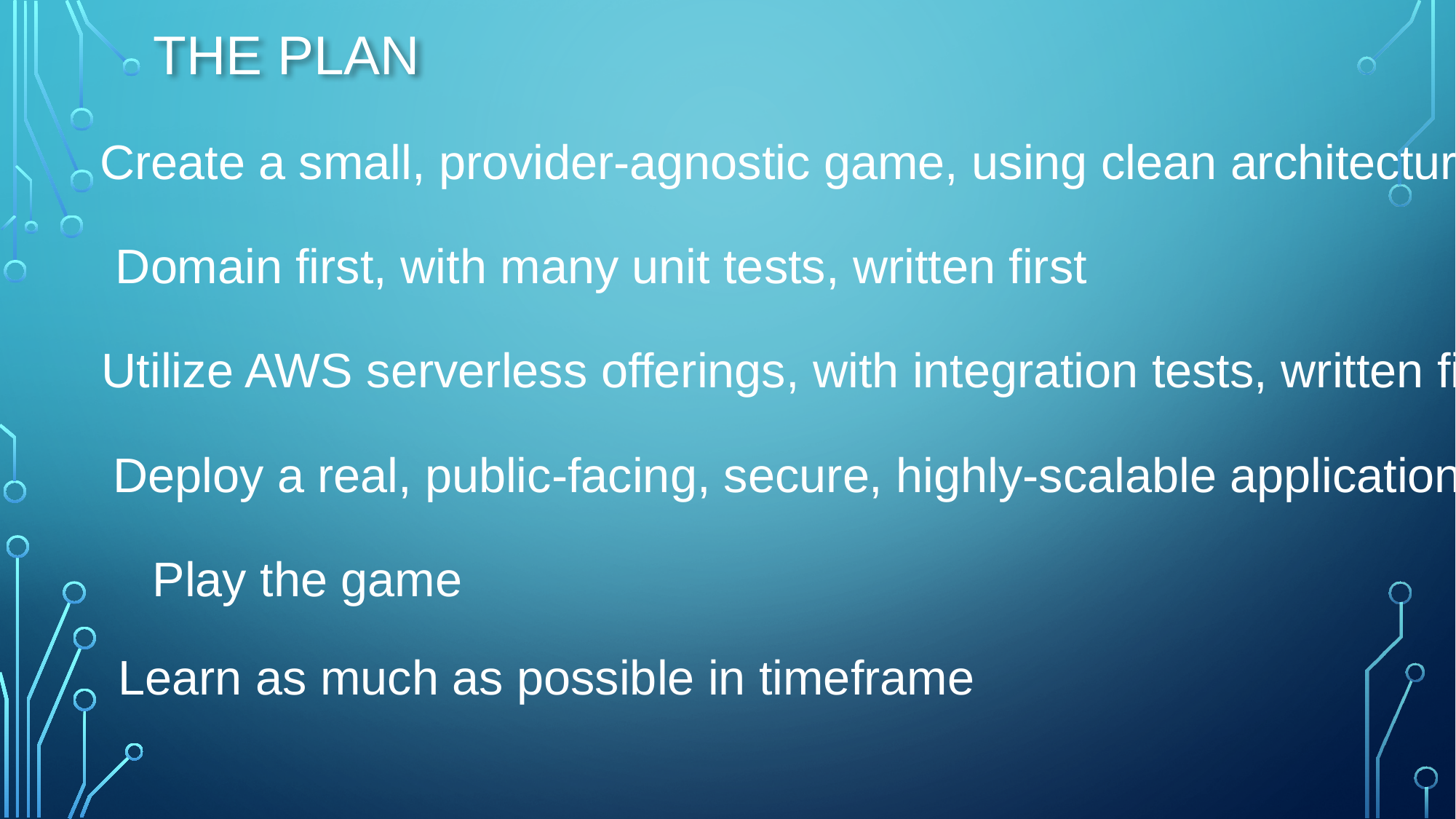

# The Plan
Create a small, provider-agnostic game, using clean architecture
Domain first, with many unit tests, written first
Utilize AWS serverless offerings, with integration tests, written first
Deploy a real, public-facing, secure, highly-scalable application
Play the game
Learn as much as possible in timeframe